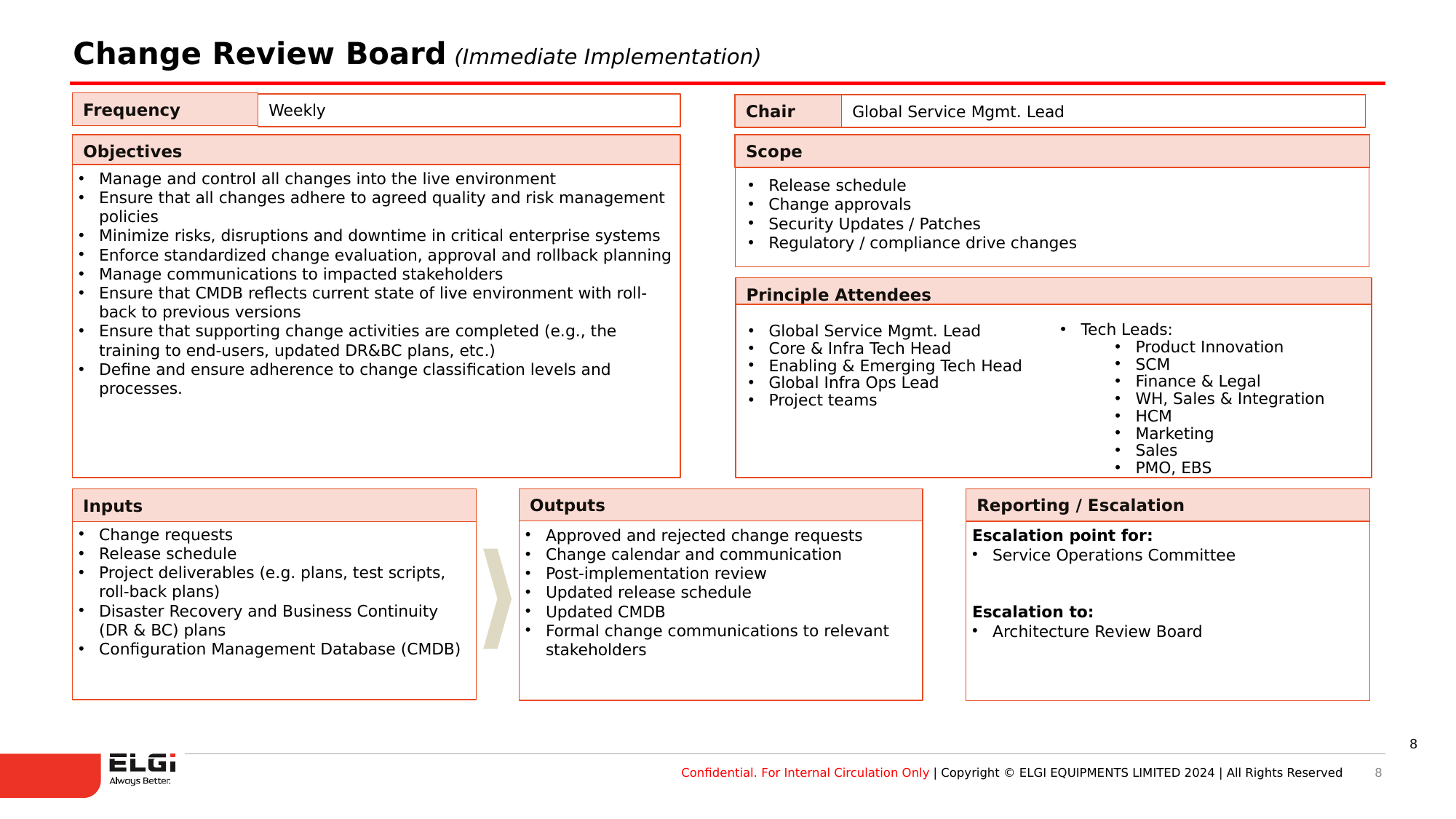

Change Review Board (Immediate Implementation)
Frequency
Weekly
Global Service Mgmt. Lead
Chair
Scope
Objectives
Manage and control all changes into the live environment
Ensure that all changes adhere to agreed quality and risk management policies
Minimize risks, disruptions and downtime in critical enterprise systems
Enforce standardized change evaluation, approval and rollback planning
Manage communications to impacted stakeholders
Ensure that CMDB reflects current state of live environment with roll-back to previous versions
Ensure that supporting change activities are completed (e.g., the training to end-users, updated DR&BC plans, etc.)
Define and ensure adherence to change classification levels and processes.

Release schedule
Change approvals
Security Updates / Patches
Regulatory / compliance drive changes

Principle Attendees

Tech Leads:
Product Innovation
SCM
Finance & Legal
WH, Sales & Integration
HCM
Marketing
Sales
PMO, EBS
Global Service Mgmt. Lead
Core & Infra Tech Head
Enabling & Emerging Tech Head
Global Infra Ops Lead
Project teams

Inputs
Outputs
Reporting / Escalation
Change requests
Release schedule
Project deliverables (e.g. plans, test scripts, roll-back plans)
Disaster Recovery and Business Continuity (DR & BC) plans
Configuration Management Database (CMDB)

Approved and rejected change requests
Change calendar and communication
Post-implementation review
Updated release schedule
Updated CMDB
Formal change communications to relevant stakeholders
Escalation point for:
Service Operations Committee

Escalation to:
Architecture Review Board

8